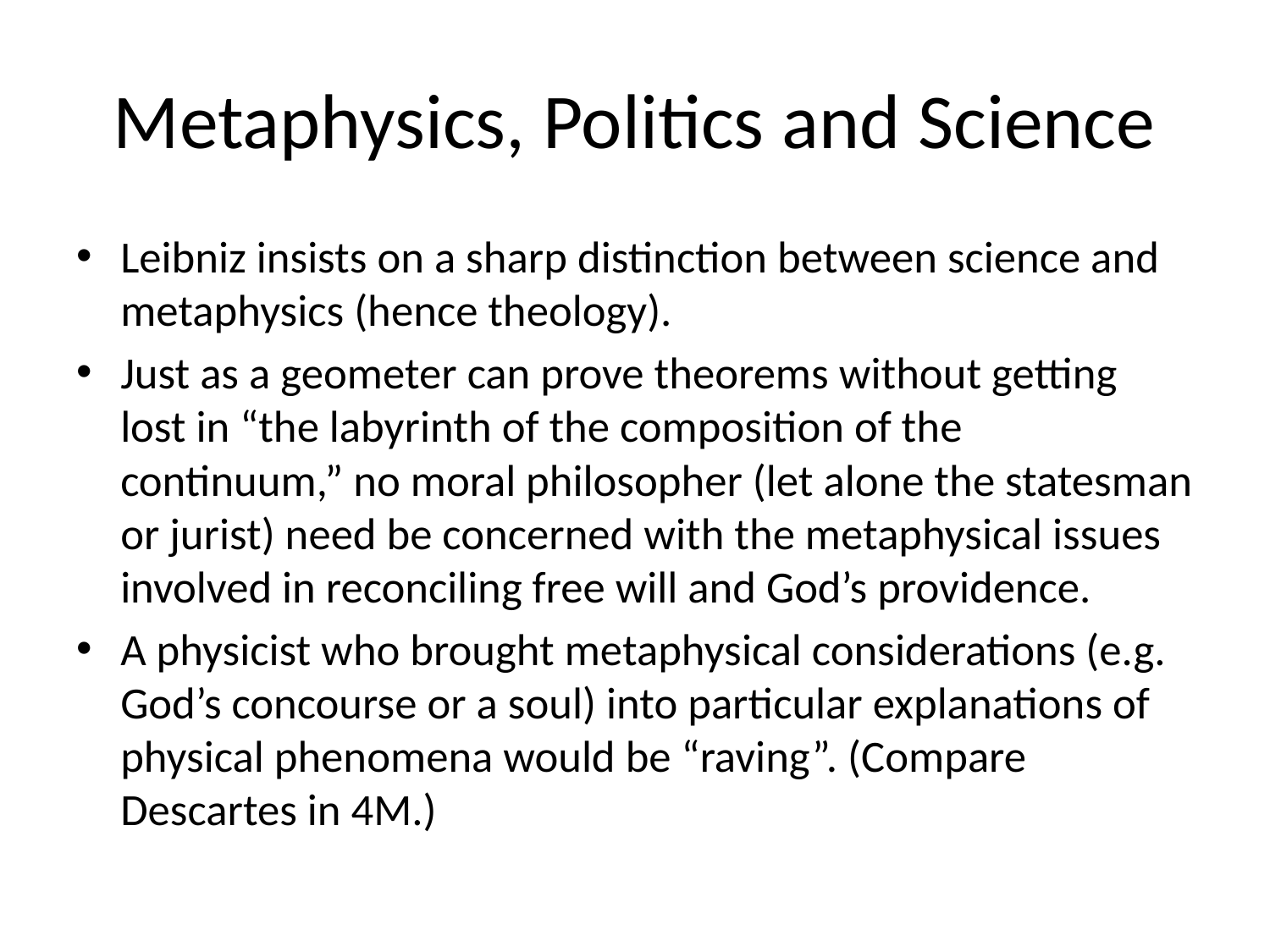

# Metaphysics, Politics and Science
Leibniz insists on a sharp distinction between science and metaphysics (hence theology).
Just as a geometer can prove theorems without getting lost in “the labyrinth of the composition of the continuum,” no moral philosopher (let alone the statesman or jurist) need be concerned with the metaphysical issues involved in reconciling free will and God’s providence.
A physicist who brought metaphysical considerations (e.g. God’s concourse or a soul) into particular explanations of physical phenomena would be “raving”. (Compare Descartes in 4M.)